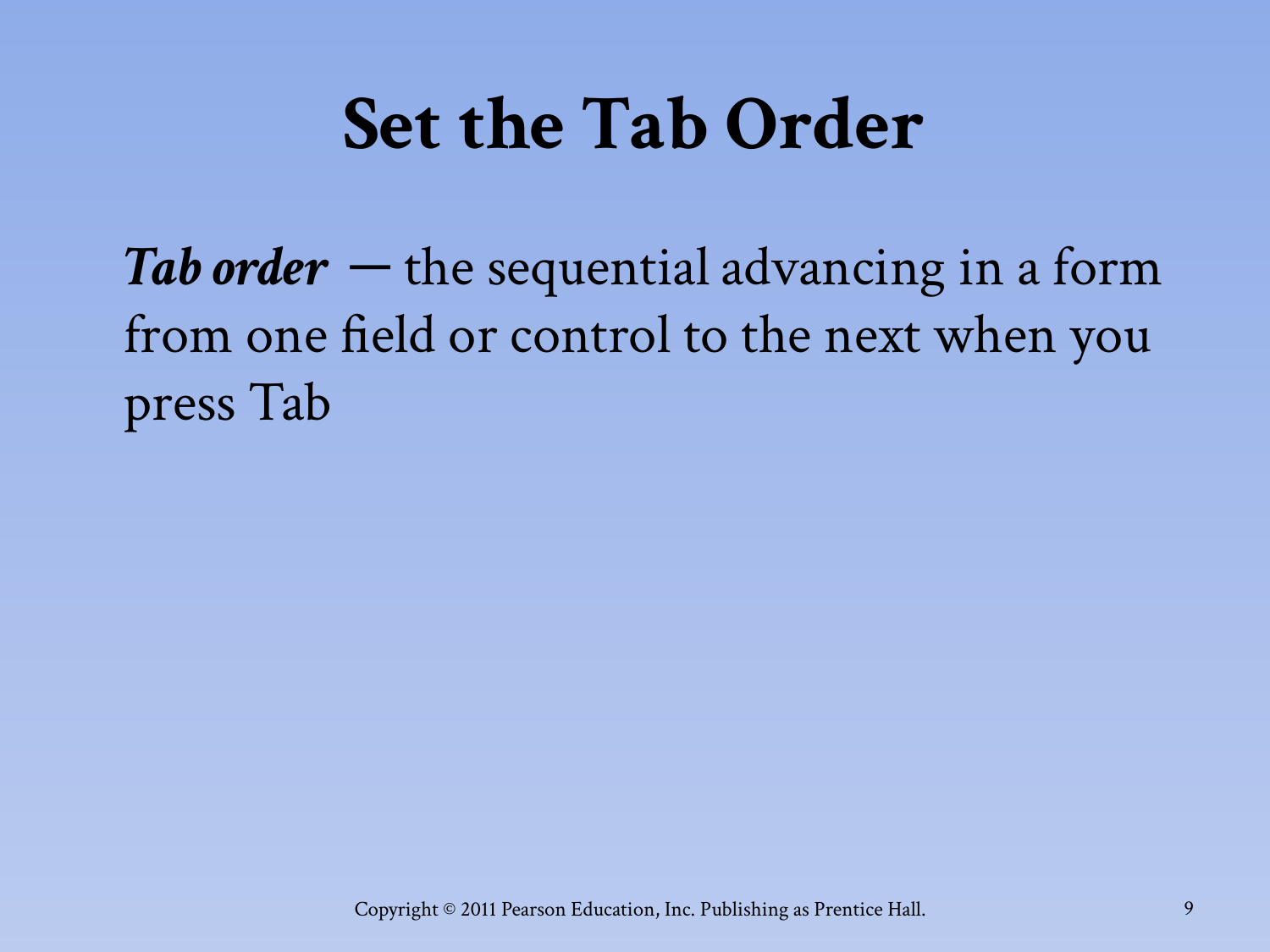

# Set the Tab Order
	Tab order  ─ the sequential advancing in a form from one field or control to the next when you press Tab

Copyright © 2011 Pearson Education, Inc. Publishing as Prentice Hall.

9